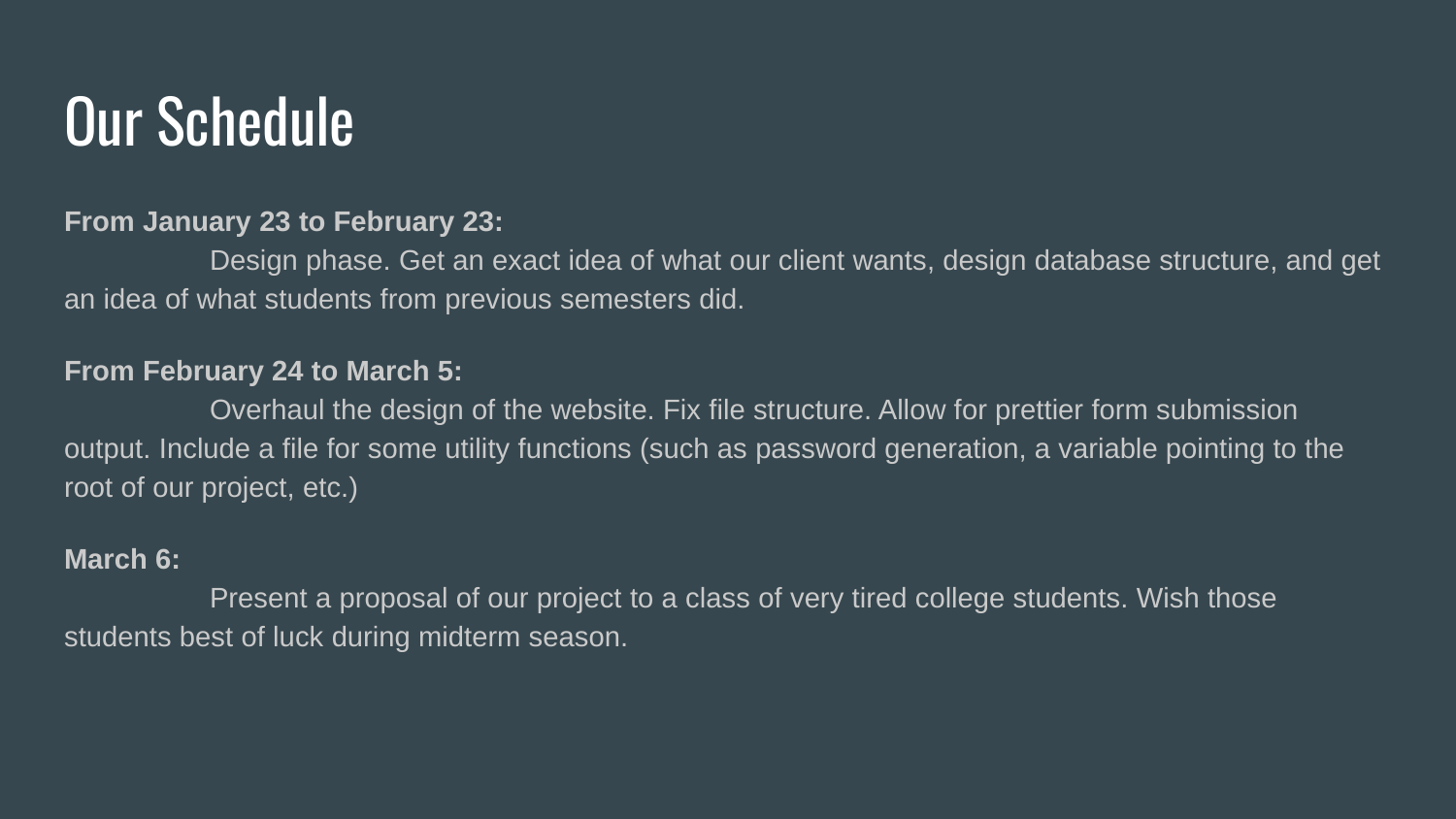

# Our Schedule
From January 23 to February 23:
	Design phase. Get an exact idea of what our client wants, design database structure, and get an idea of what students from previous semesters did.
From February 24 to March 5:
	Overhaul the design of the website. Fix file structure. Allow for prettier form submission output. Include a file for some utility functions (such as password generation, a variable pointing to the root of our project, etc.)
March 6:
	Present a proposal of our project to a class of very tired college students. Wish those students best of luck during midterm season.